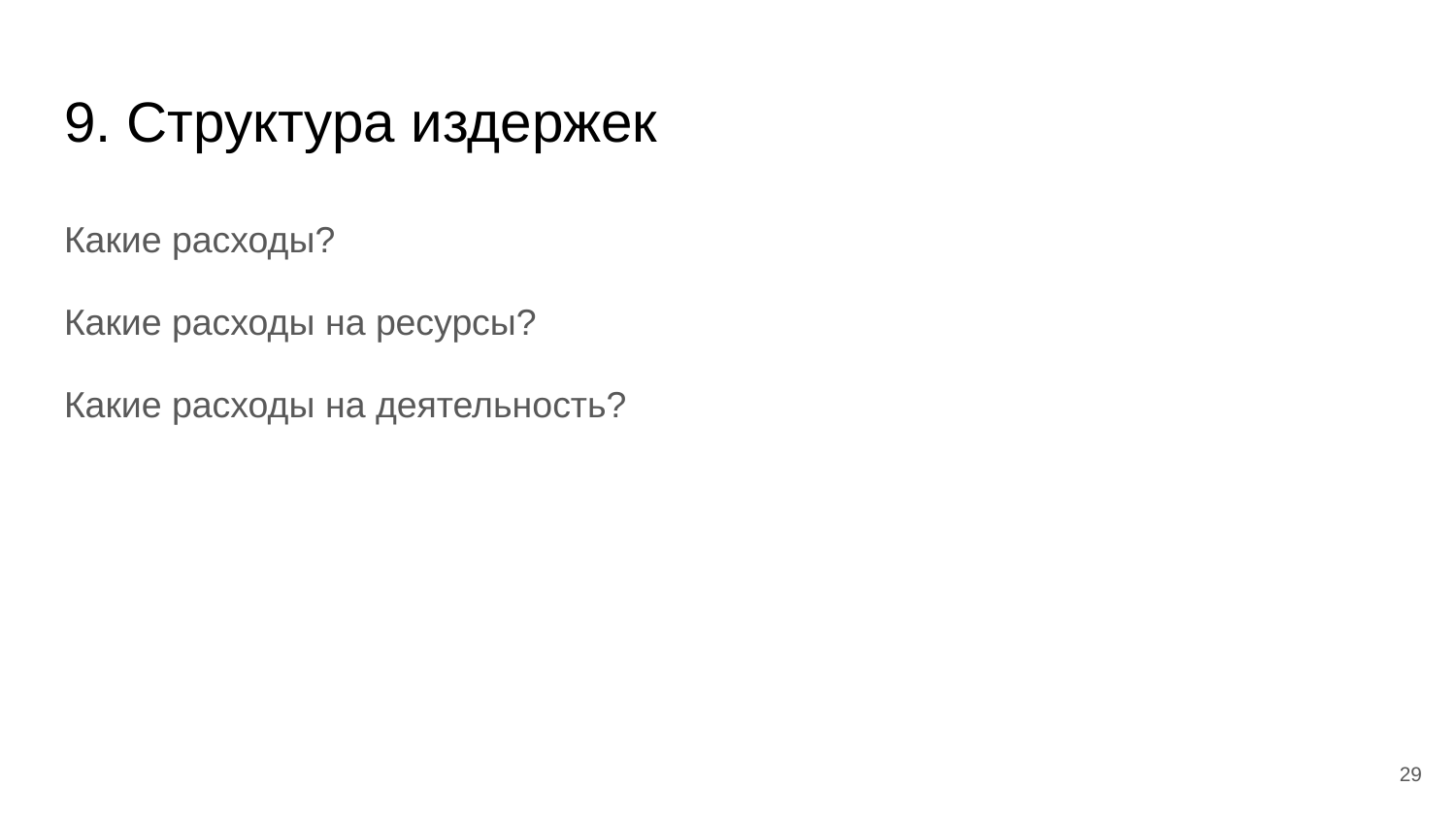

# 9. Структура издержек

Какие расходы?
Какие расходы на ресурсы?
Какие расходы на деятельность?
29